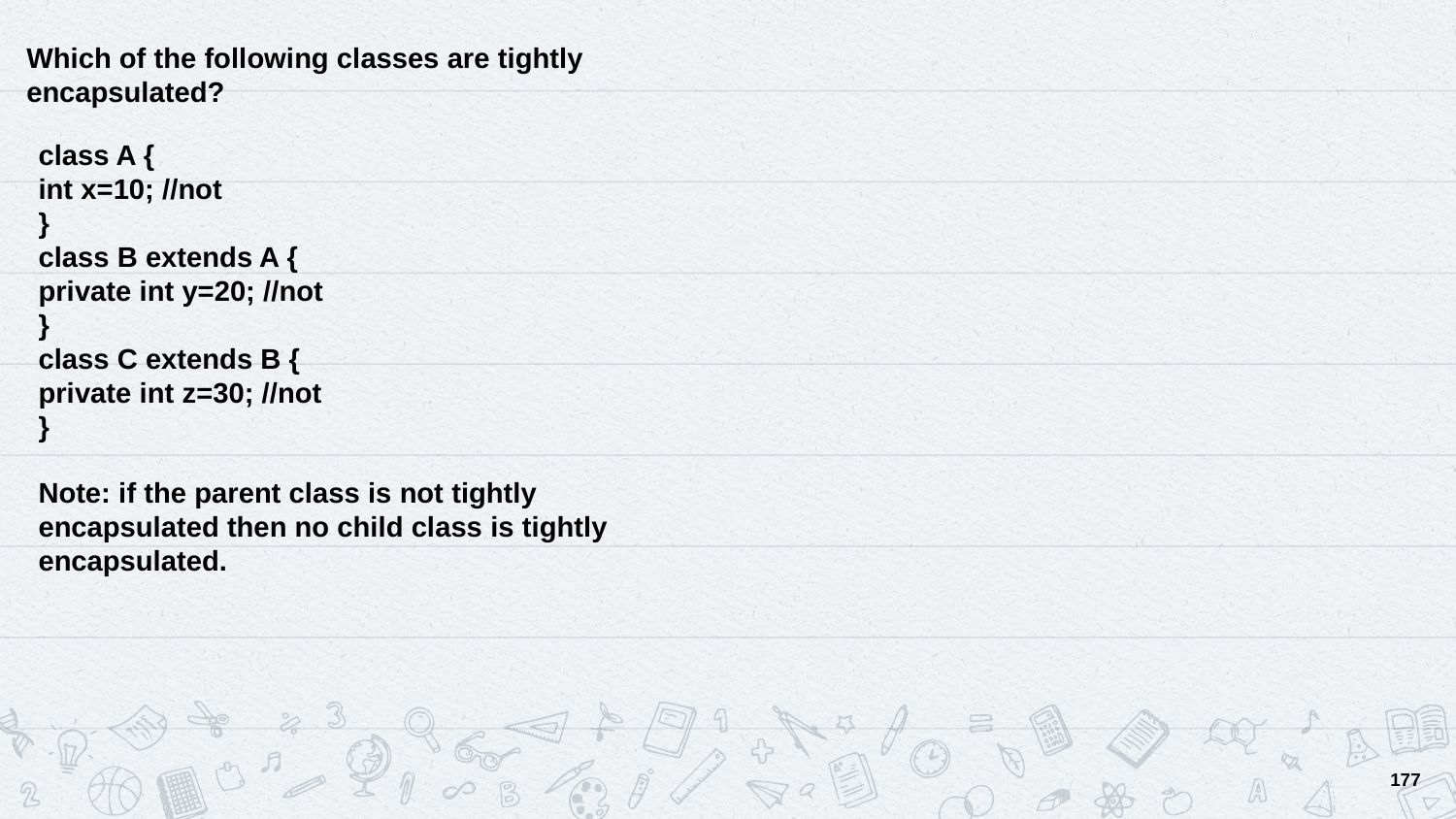

Which of the following classes are tightly encapsulated?
class A {
int x=10; //not
}
class B extends A {
private int y=20; //not
}
class C extends B {
private int z=30; //not
}
Note: if the parent class is not tightly encapsulated then no child class is tightly
encapsulated.
177